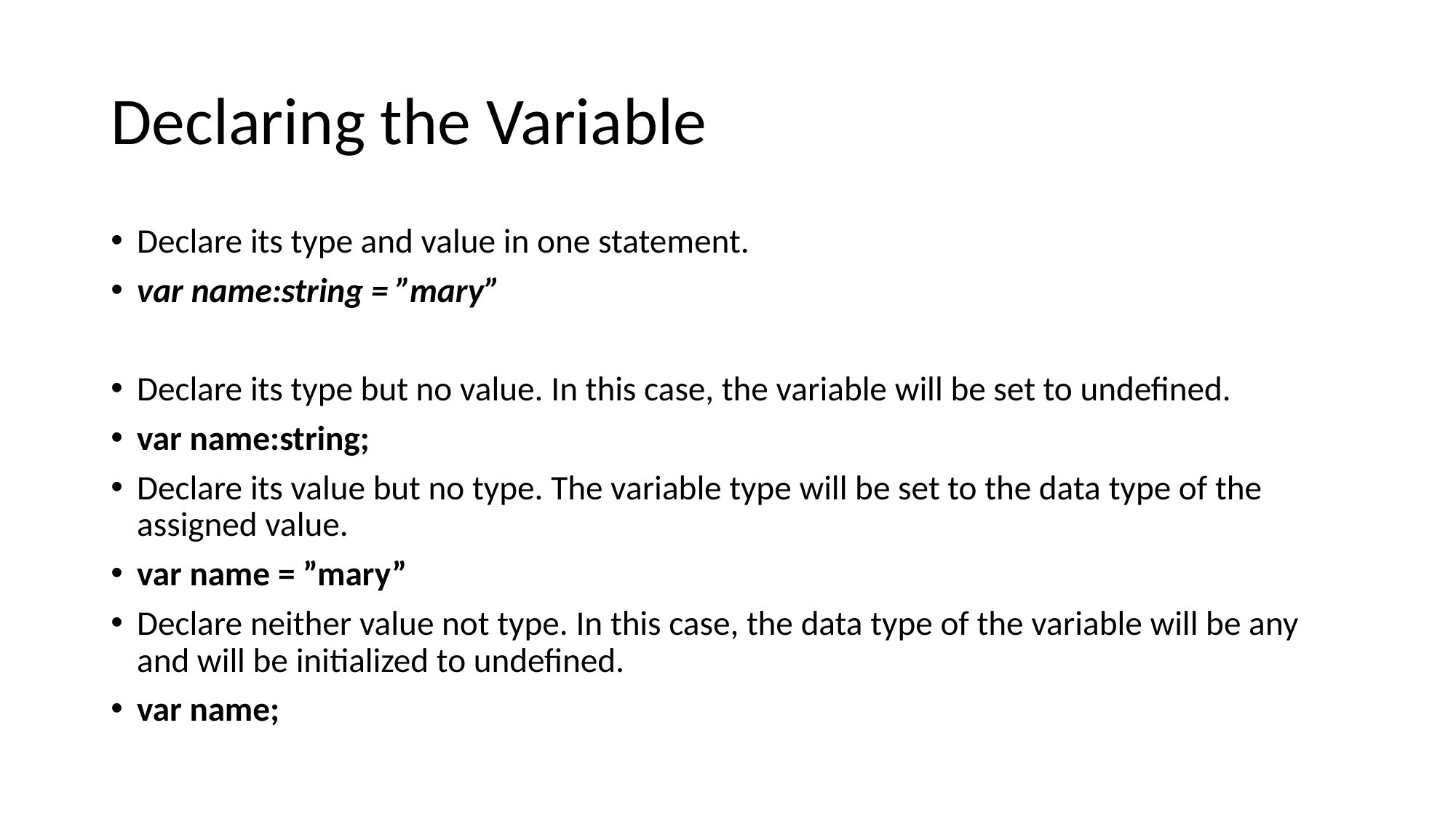

# Declaring the Variable
Declare its type and value in one statement.
var name:string = ”mary”

Declare its type but no value. In this case, the variable will be set to undefined.
var name:string;
Declare its value but no type. The variable type will be set to the data type of the assigned value.
var name = ”mary”
Declare neither value not type. In this case, the data type of the variable will be any and will be initialized to undefined.
var name;